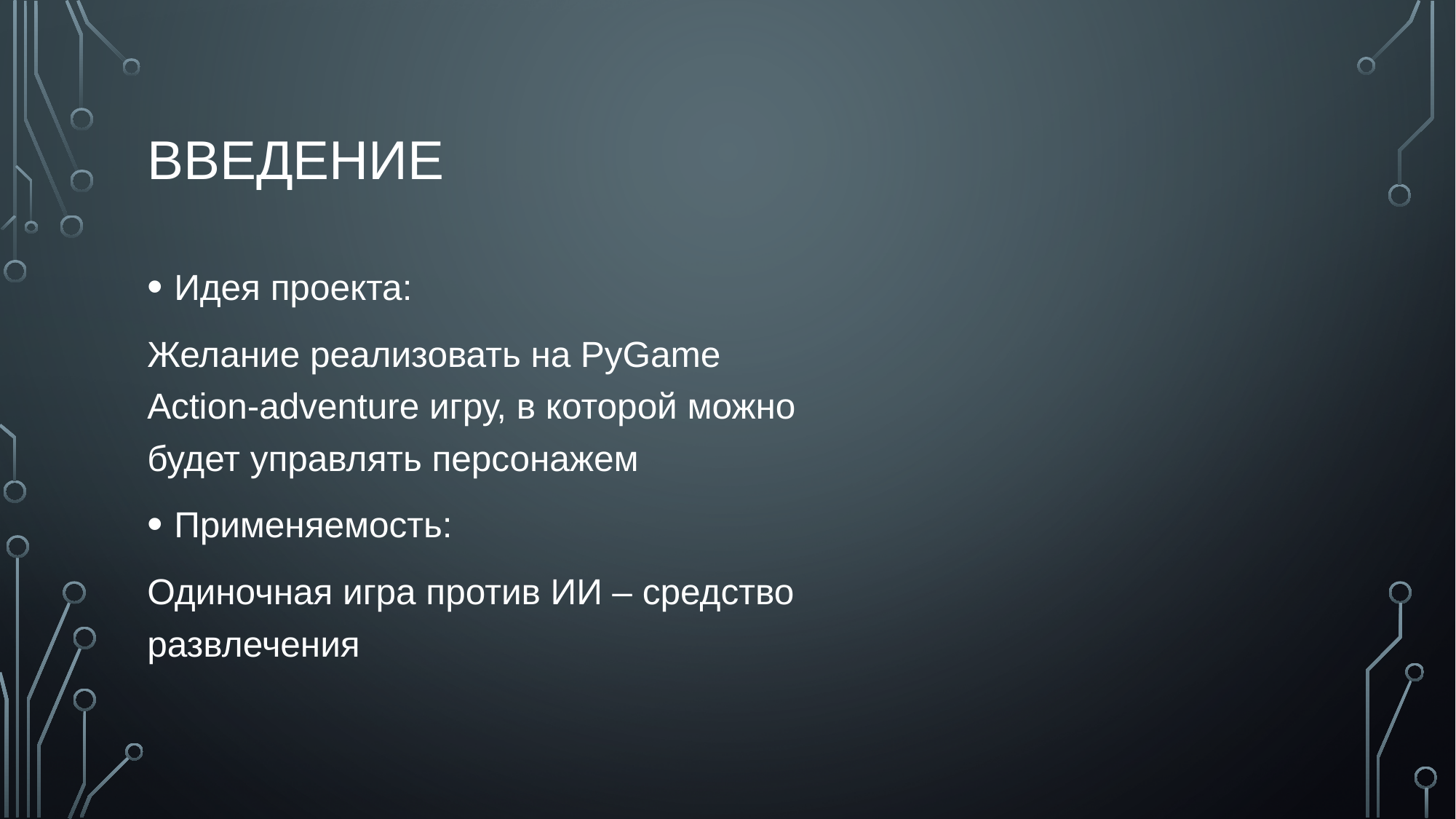

# Введение
Идея проекта:
Желание реализовать на PyGame Action-adventure игру, в которой можно будет управлять персонажем
Применяемость:
Одиночная игра против ИИ – средство развлечения